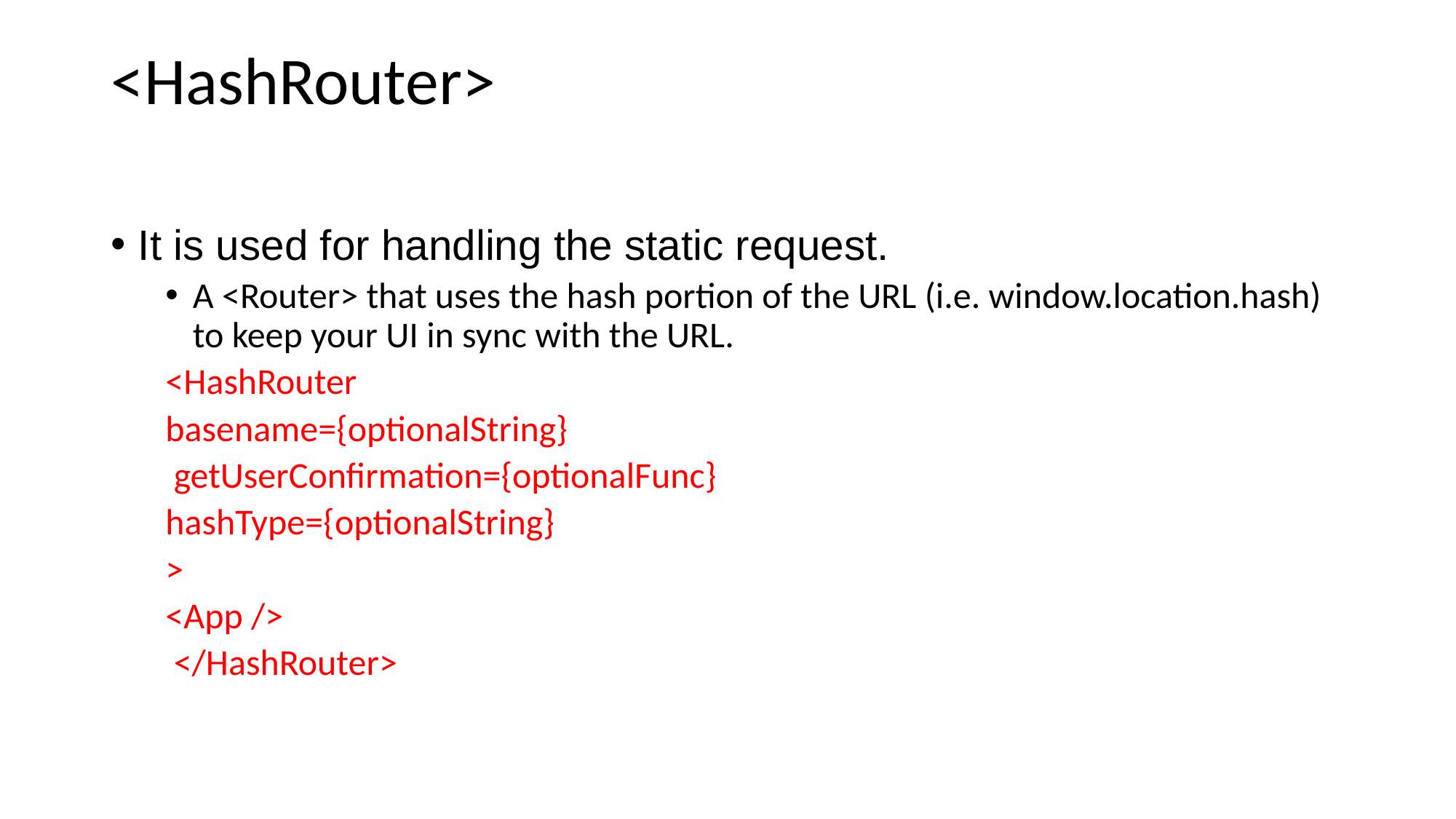

# <HashRouter>
It is used for handling the static request.
A <Router> that uses the hash portion of the URL (i.e. window.location.hash) to keep your UI in sync with the URL.
<HashRouter
basename={optionalString}
 getUserConfirmation={optionalFunc}
hashType={optionalString}
>
<App />
 </HashRouter>